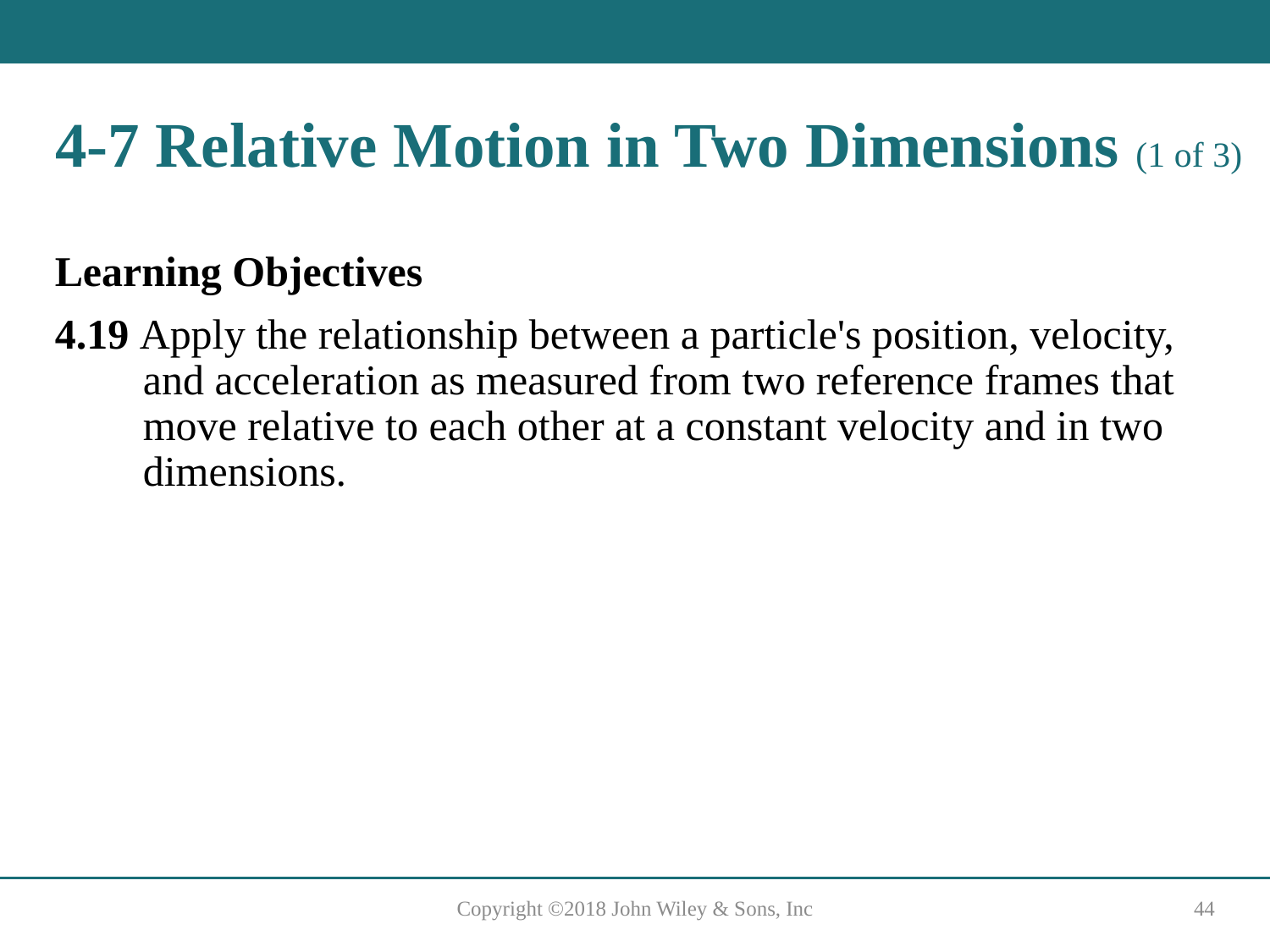

# 4-7 Relative Motion in Two Dimensions (1 of 3)
Learning Objectives
4.19 Apply the relationship between a particle's position, velocity, and acceleration as measured from two reference frames that move relative to each other at a constant velocity and in two dimensions.
Copyright ©2018 John Wiley & Sons, Inc
44